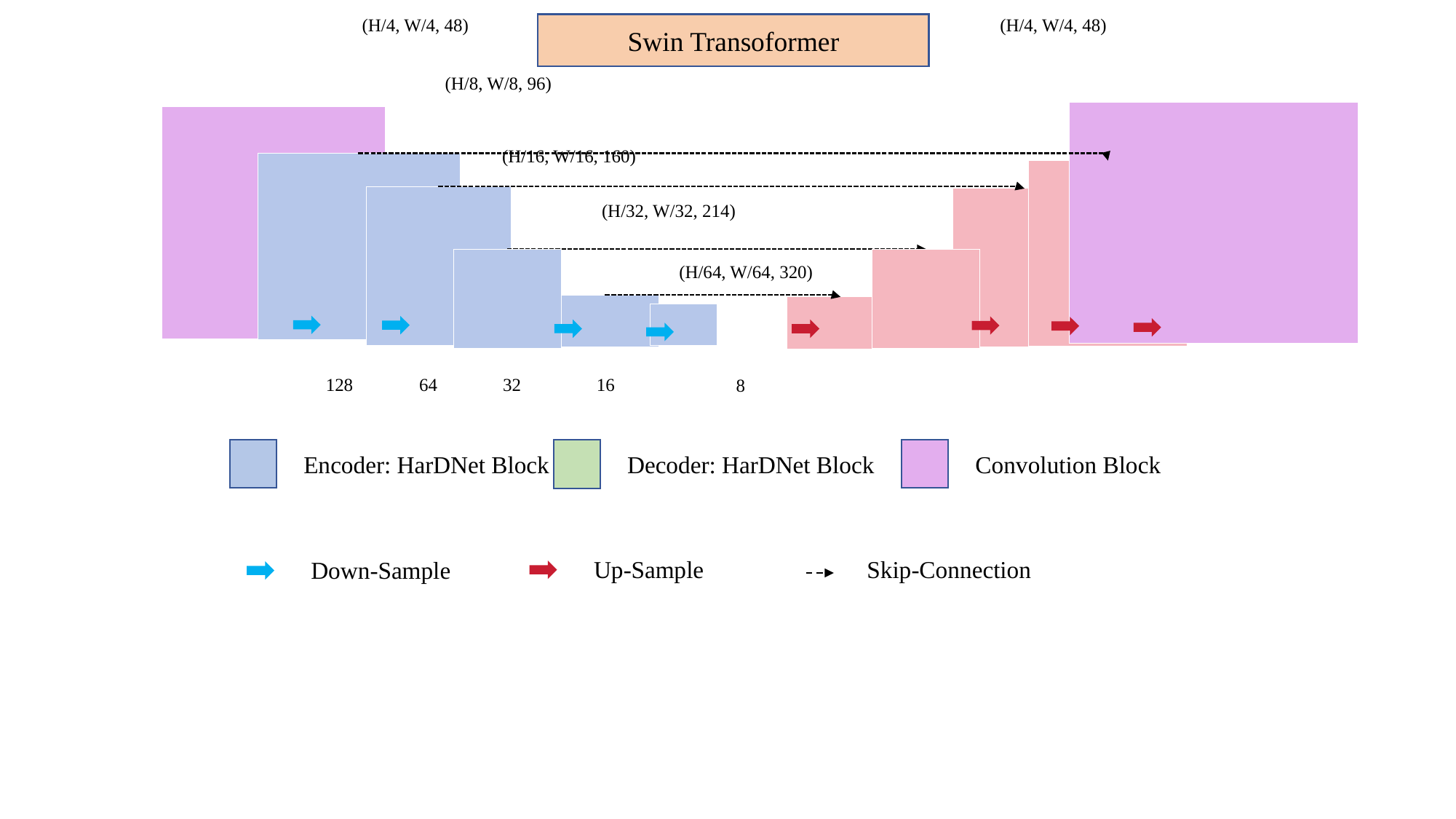

(H/4, W/4, 48)
(H/4, W/4, 48)
Swin Transoformer
(H/8, W/8, 96)

(H/16, W/16, 160)

(H/32, W/32, 214)

(H/64, W/64, 320)

128
16
64
32
8

Encoder: HarDNet Block
Convolution Block
Decoder: HarDNet Block
Up-Sample
Skip-Connection
Down-Sample